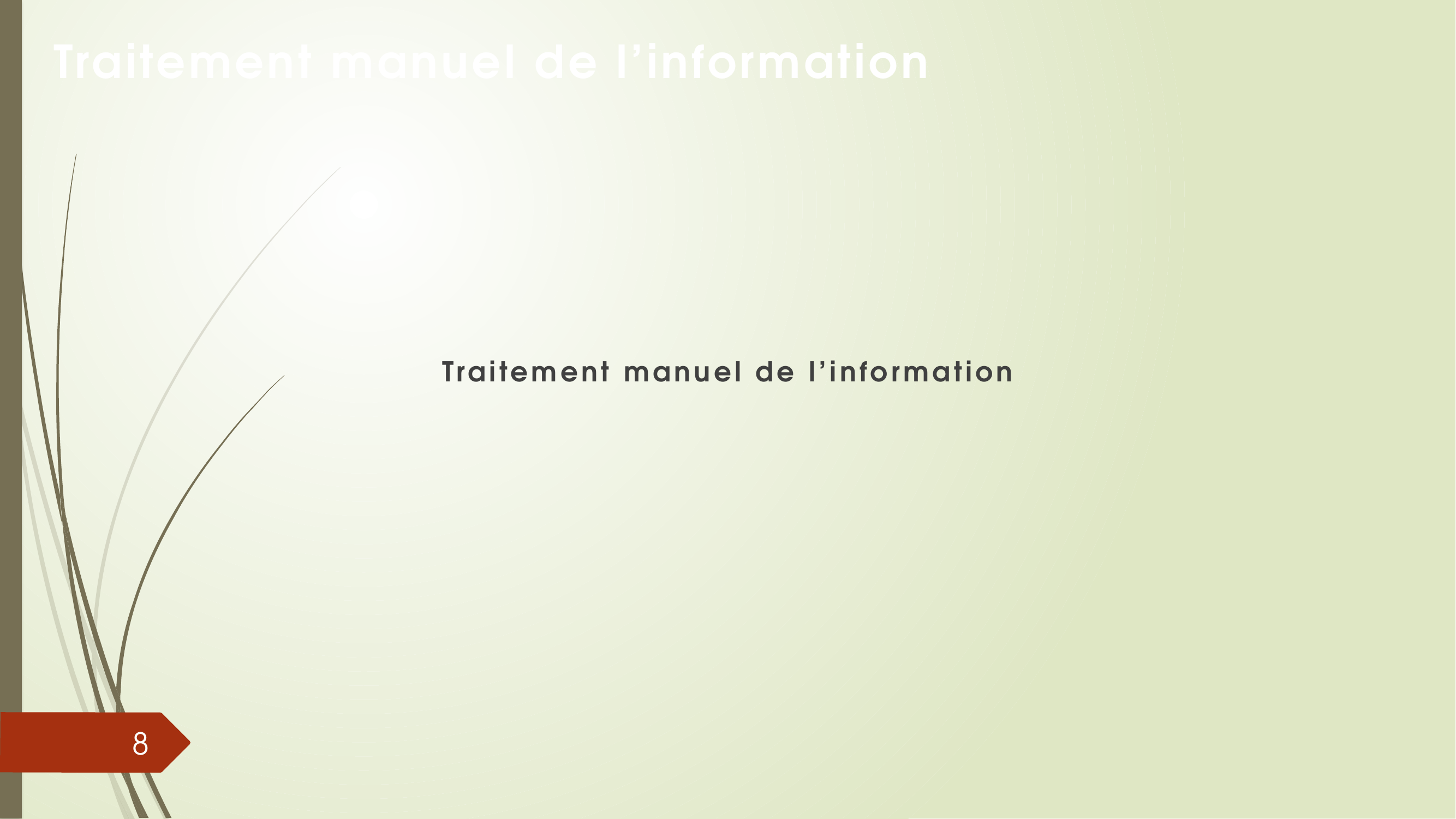

Traitement manuel de l’information
Traitement manuel de l’information